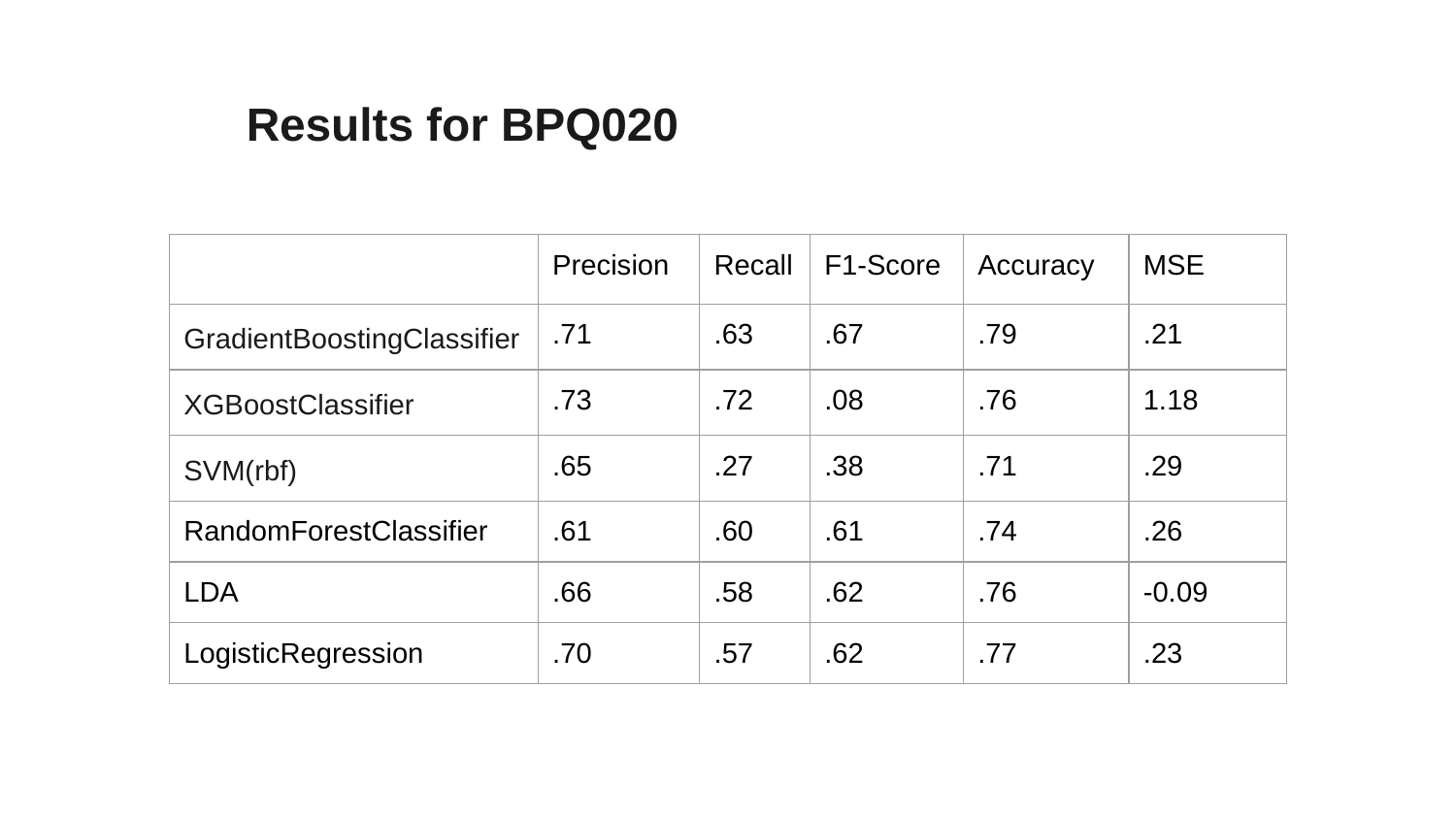

Results for BPQ020
|  | Precision | Recall | F1-Score | Accuracy | MSE |
| --- | --- | --- | --- | --- | --- |
| GradientBoostingClassifier | .71 | .63 | .67 | .79 | .21 |
| XGBoostClassifier | .73 | .72 | .08 | .76 | 1.18 |
| SVM(rbf) | .65 | .27 | .38 | .71 | .29 |
| RandomForestClassifier | .61 | .60 | .61 | .74 | .26 |
| LDA | .66 | .58 | .62 | .76 | -0.09 |
| LogisticRegression | .70 | .57 | .62 | .77 | .23 |